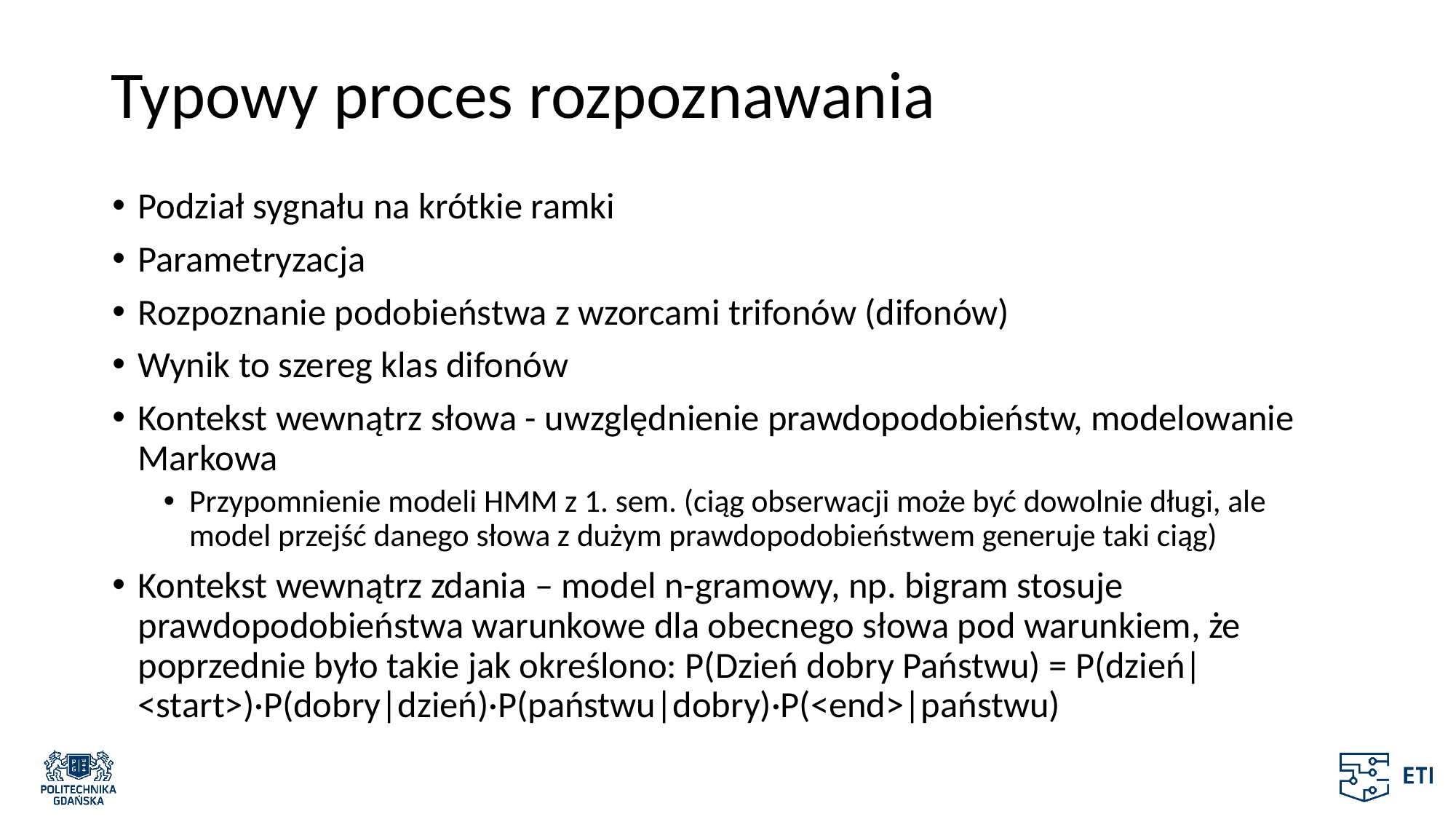

# Typowy proces rozpoznawania
Podział sygnału na krótkie ramki
Parametryzacja
Rozpoznanie podobieństwa z wzorcami trifonów (difonów)
Wynik to szereg klas difonów
Kontekst wewnątrz słowa - uwzględnienie prawdopodobieństw, modelowanie Markowa
Przypomnienie modeli HMM z 1. sem. (ciąg obserwacji może być dowolnie długi, ale model przejść danego słowa z dużym prawdopodobieństwem generuje taki ciąg)
Kontekst wewnątrz zdania – model n-gramowy, np. bigram stosuje prawdopodobieństwa warunkowe dla obecnego słowa pod warunkiem, że poprzednie było takie jak określono: P(Dzień dobry Państwu) = P(dzień|<start>)·P(dobry|dzień)·P(państwu|dobry)·P(<end>|państwu)